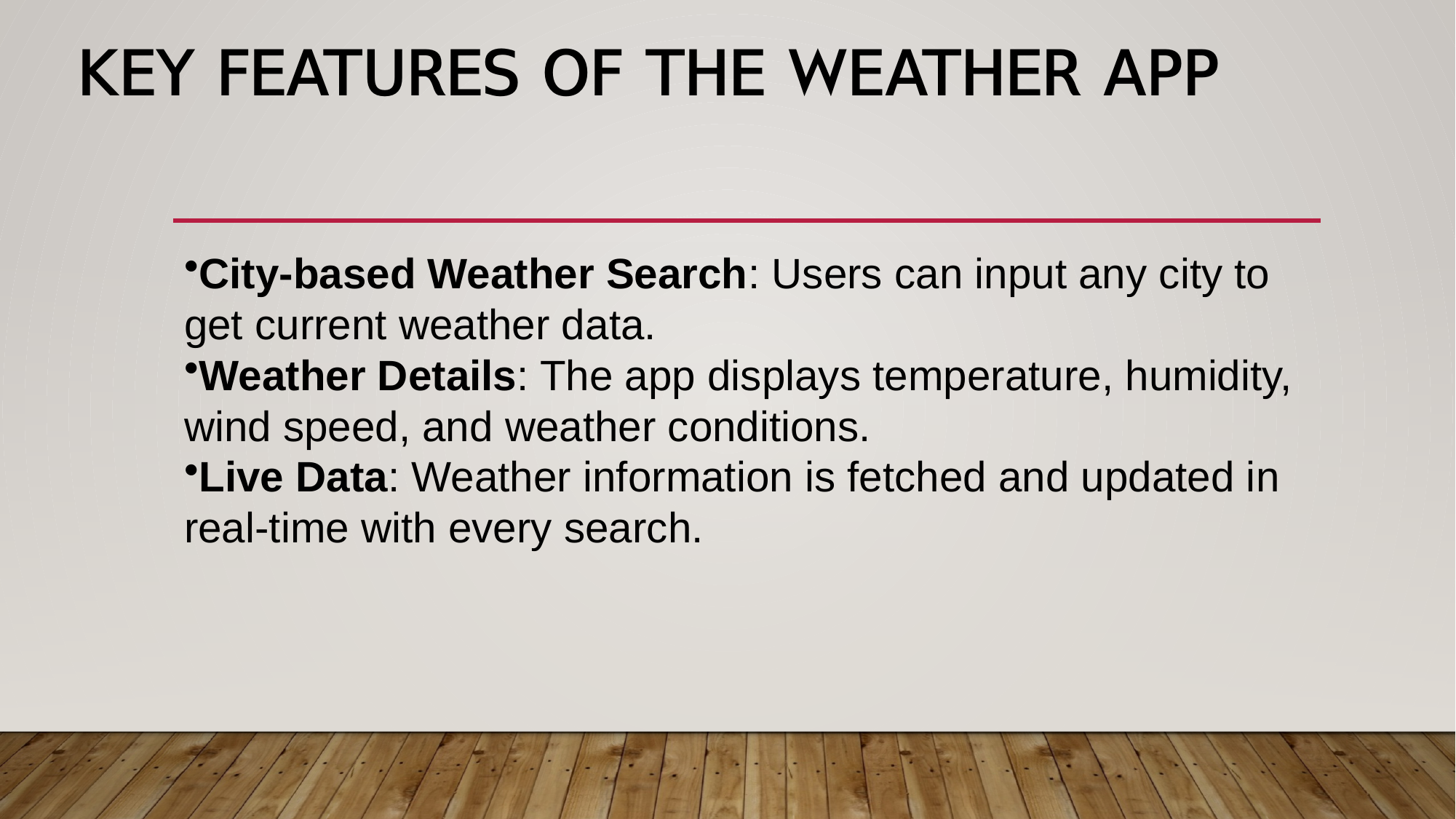

# Key Features of the Weather App
City-based Weather Search: Users can input any city to get current weather data.
Weather Details: The app displays temperature, humidity, wind speed, and weather conditions.
Live Data: Weather information is fetched and updated in real-time with every search.